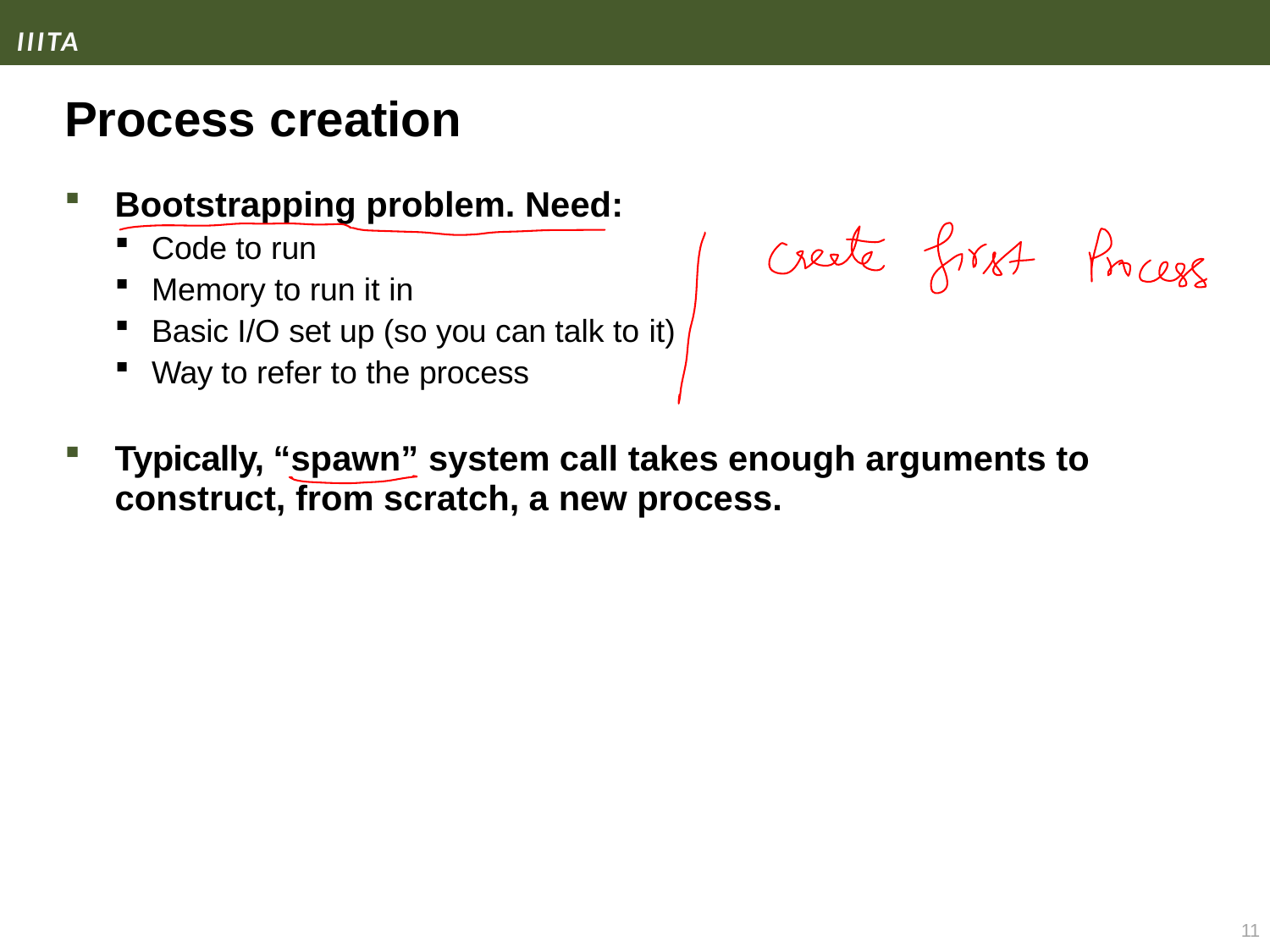

# Process creation
Bootstrapping problem. Need:
Code to run
Memory to run it in
Basic I/O set up (so you can talk to it)
Way to refer to the process

Typically, “spawn” system call takes enough arguments to
construct, from scratch, a new process.
11